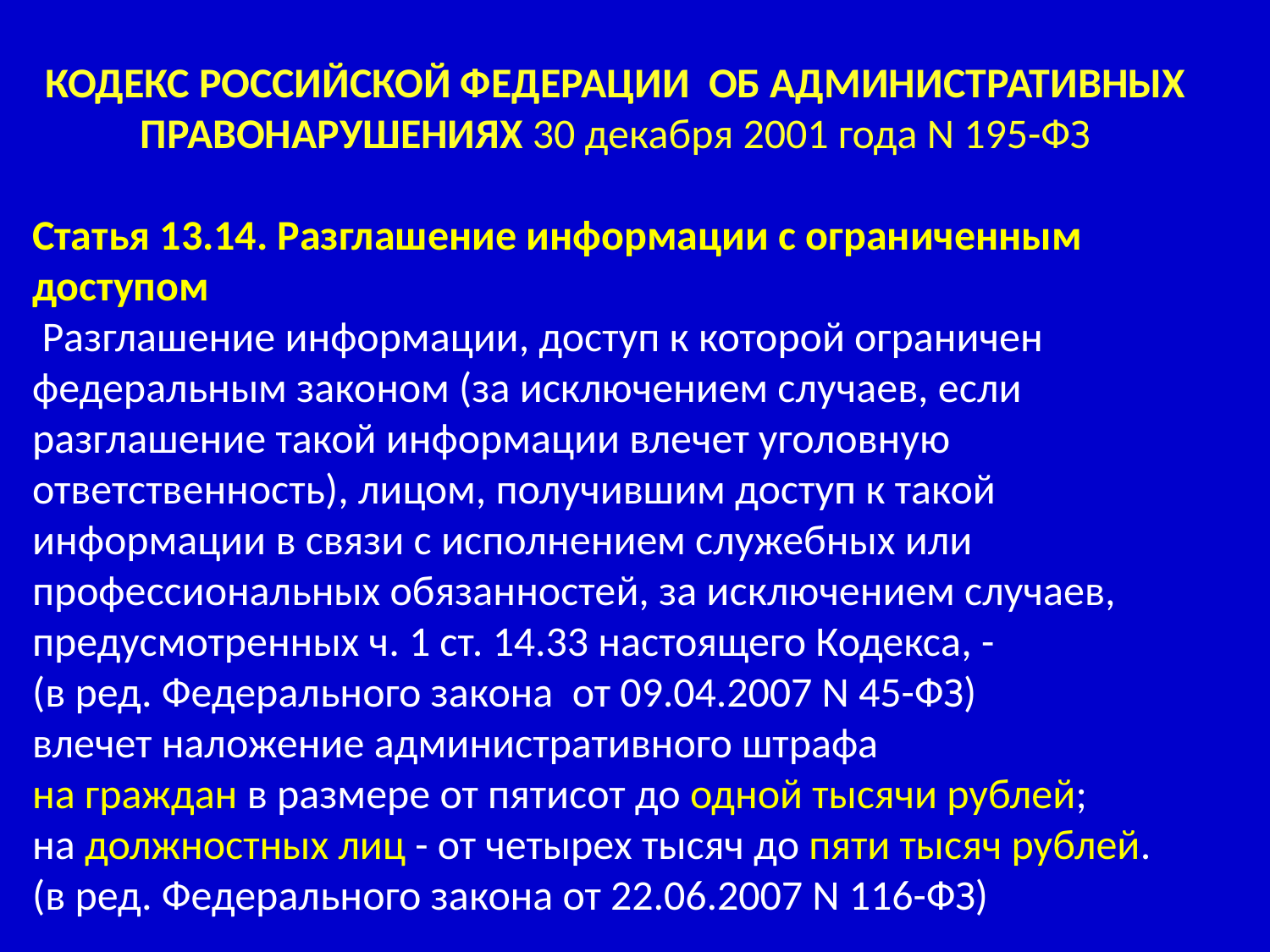

КОДЕКС РОССИЙСКОЙ ФЕДЕРАЦИИ  ОБ АДМИНИСТРАТИВНЫХ  ПРАВОНАРУШЕНИЯХ 30 декабря 2001 года N 195-ФЗ

Статья 13.14. Разглашение информации с ограниченным доступом
 Разглашение информации, доступ к которой ограничен федеральным законом (за исключением случаев, если разглашение такой информации влечет уголовную ответственность), лицом, получившим доступ к такой информации в связи с исполнением служебных или профессиональных обязанностей, за исключением случаев, предусмотренных ч. 1 ст. 14.33 настоящего Кодекса, -
(в ред. Федерального закона  от 09.04.2007 N 45-ФЗ)
влечет наложение административного штрафа
на граждан в размере от пятисот до одной тысячи рублей;
на должностных лиц - от четырех тысяч до пяти тысяч рублей.
(в ред. Федерального закона от 22.06.2007 N 116-ФЗ)